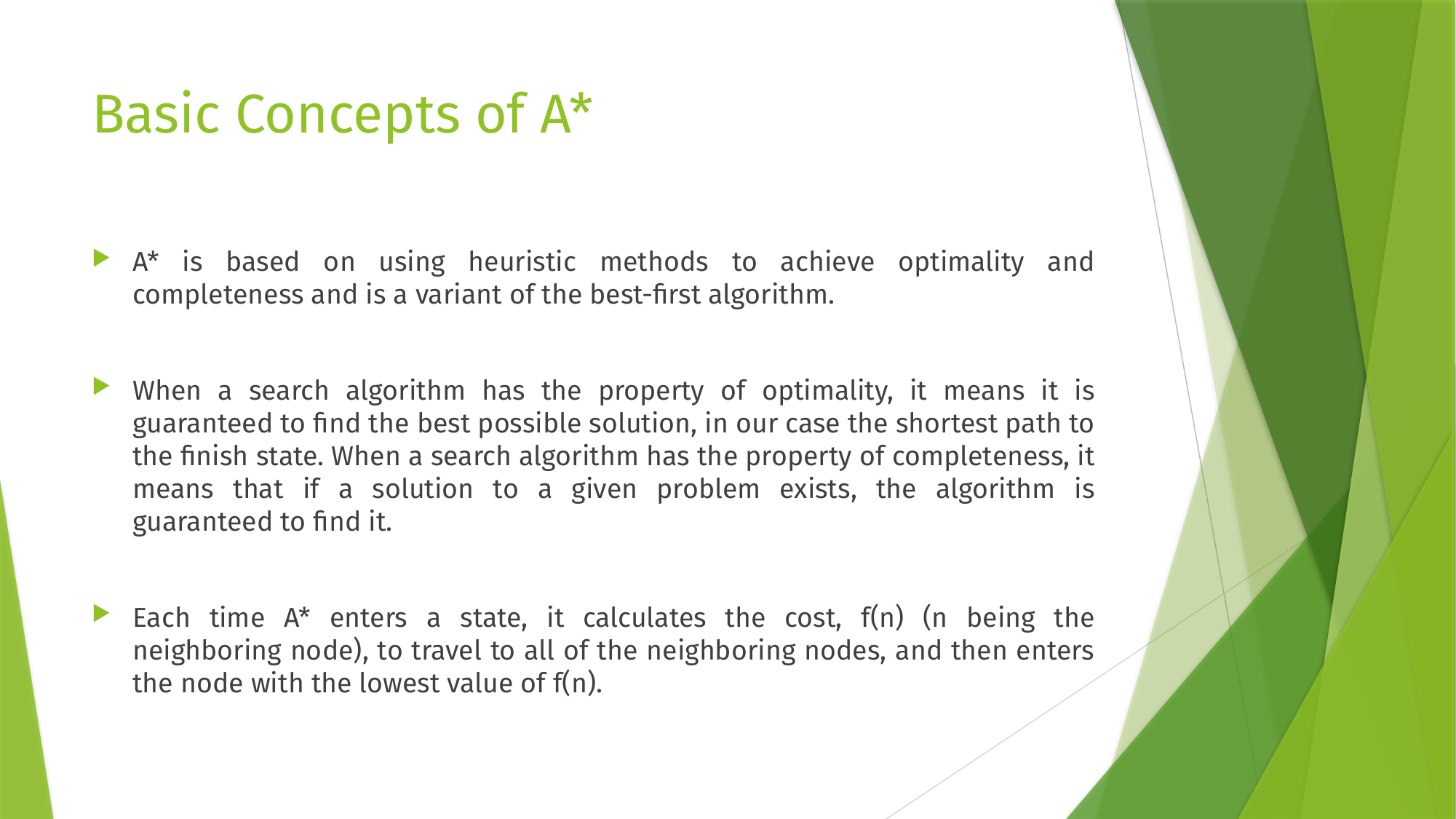

# Basic Concepts of A*

A* is based on using heuristic methods to achieve optimality and completeness and is a variant of the best-first algorithm.

When a search algorithm has the property of optimality, it means it is guaranteed to find the best possible solution, in our case the shortest path to the finish state. When a search algorithm has the property of completeness, it means that if a solution to a given problem exists, the algorithm is guaranteed to find it.

Each time A* enters a state, it calculates the cost, f(n) (n being the neighboring node), to travel to all of the neighboring nodes, and then enters the node with the lowest value of f(n).